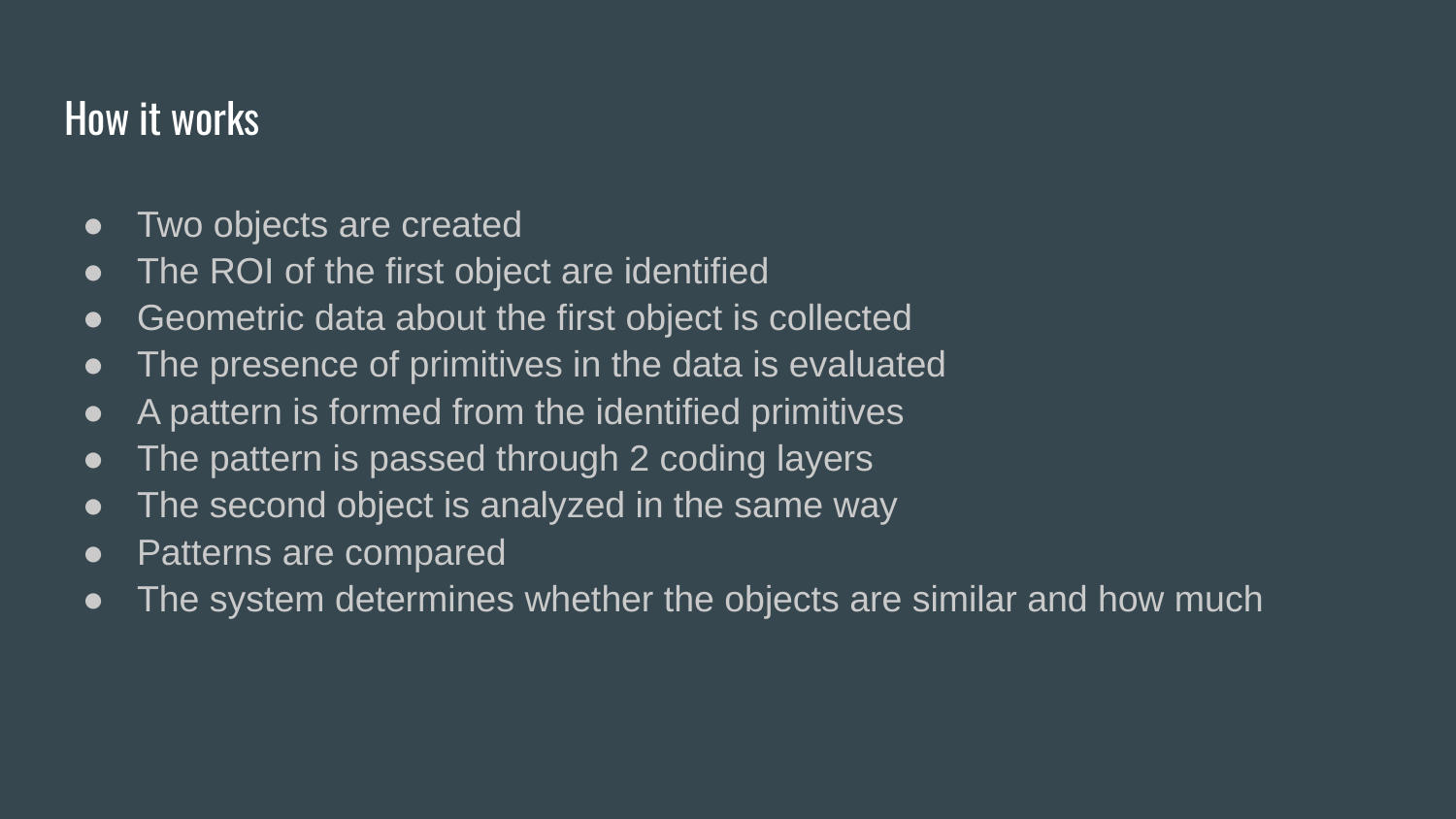

# How it works
Two objects are created
The ROI of the first object are identified
Geometric data about the first object is collected
The presence of primitives in the data is evaluated
A pattern is formed from the identified primitives
The pattern is passed through 2 coding layers
The second object is analyzed in the same way
Patterns are compared
The system determines whether the objects are similar and how much